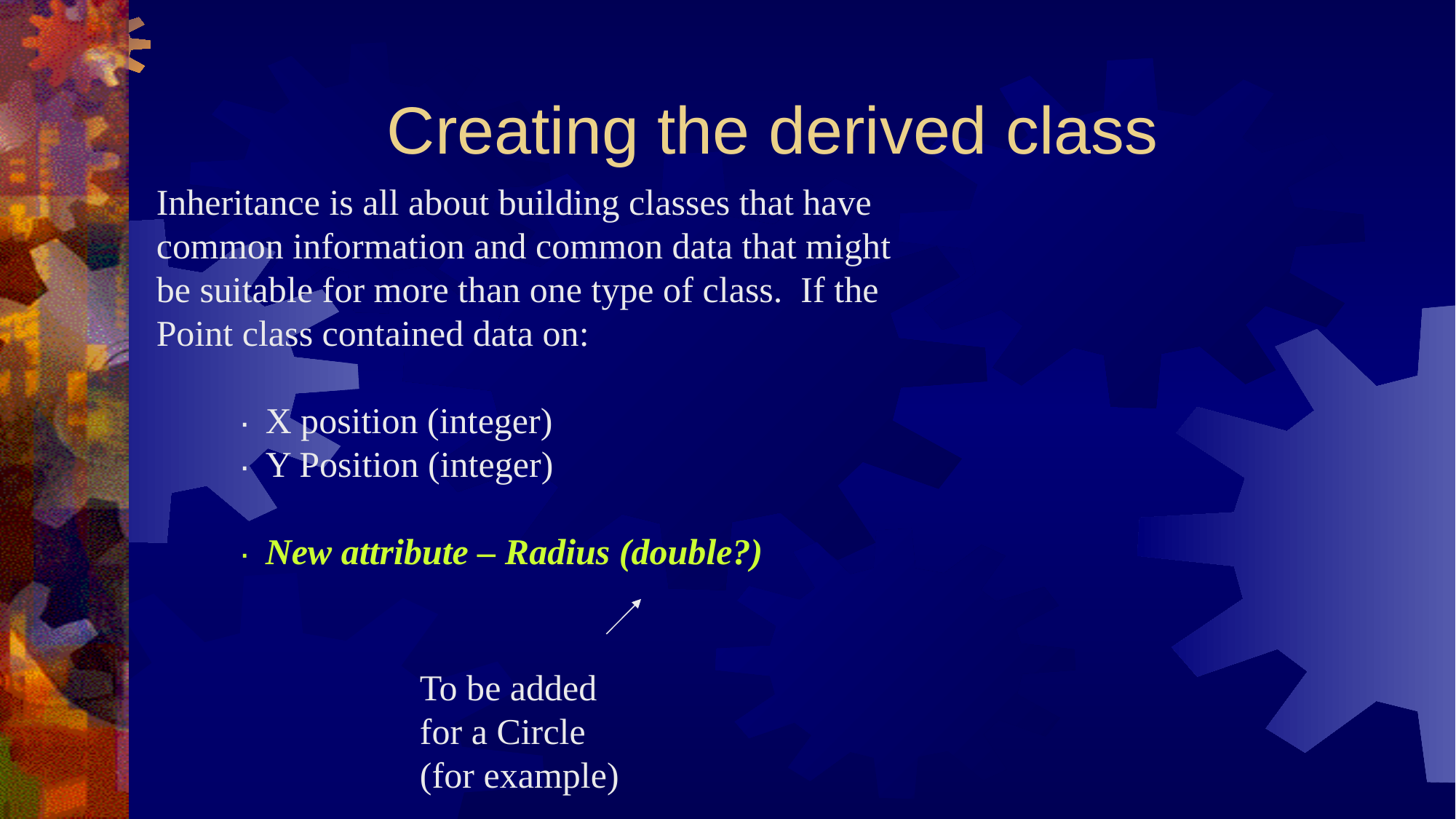

# Creating the derived class
Inheritance is all about building classes that have common information and common data that might be suitable for more than one type of class.  If the  Point class contained data on:

X position (integer)
Y Position (integer)

New attribute – Radius (double?)

To be added for a Circle (for example)